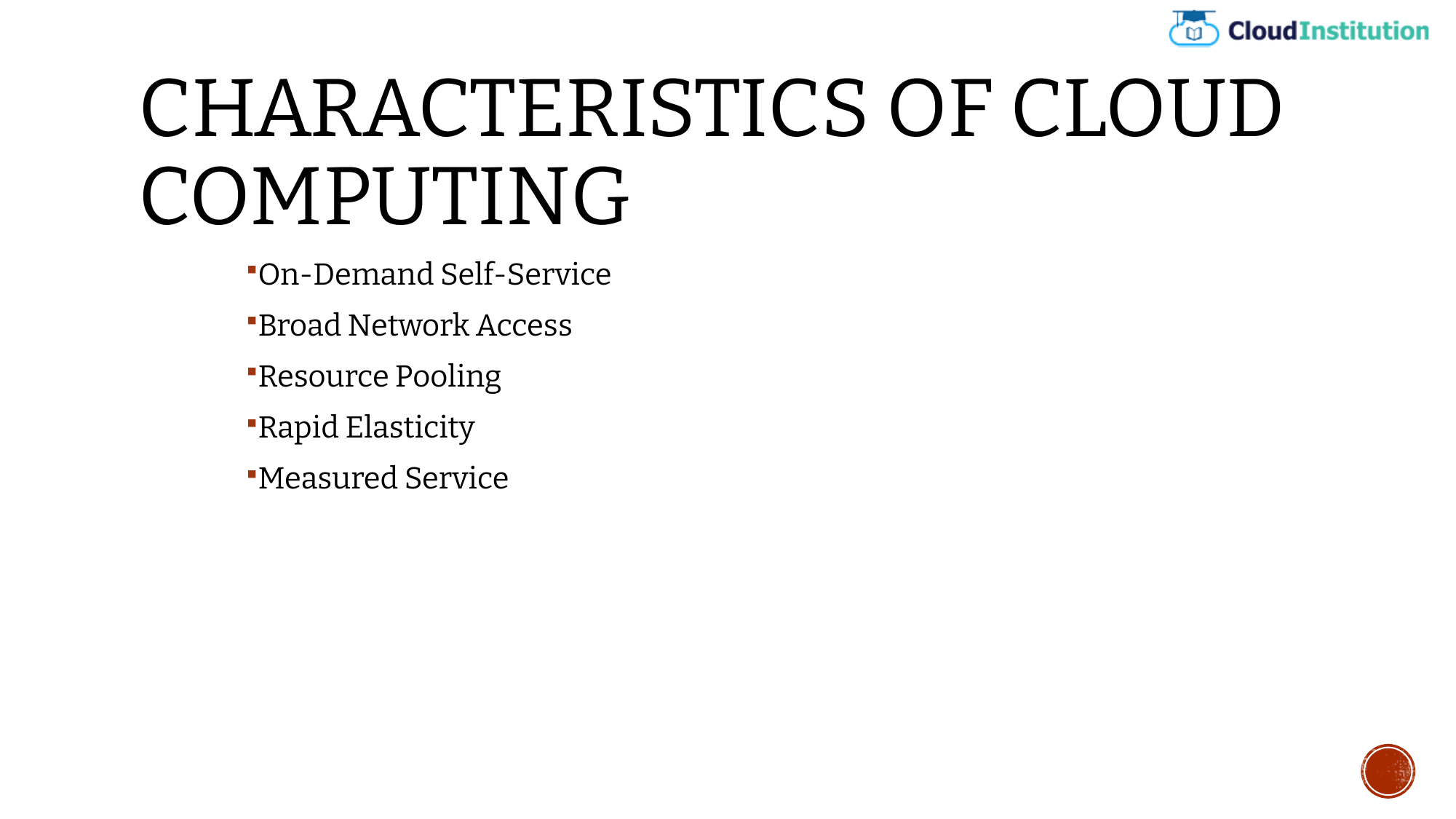

# Characteristics of Cloud Computing
On-Demand Self-Service
Broad Network Access
Resource Pooling
Rapid Elasticity
Measured Service